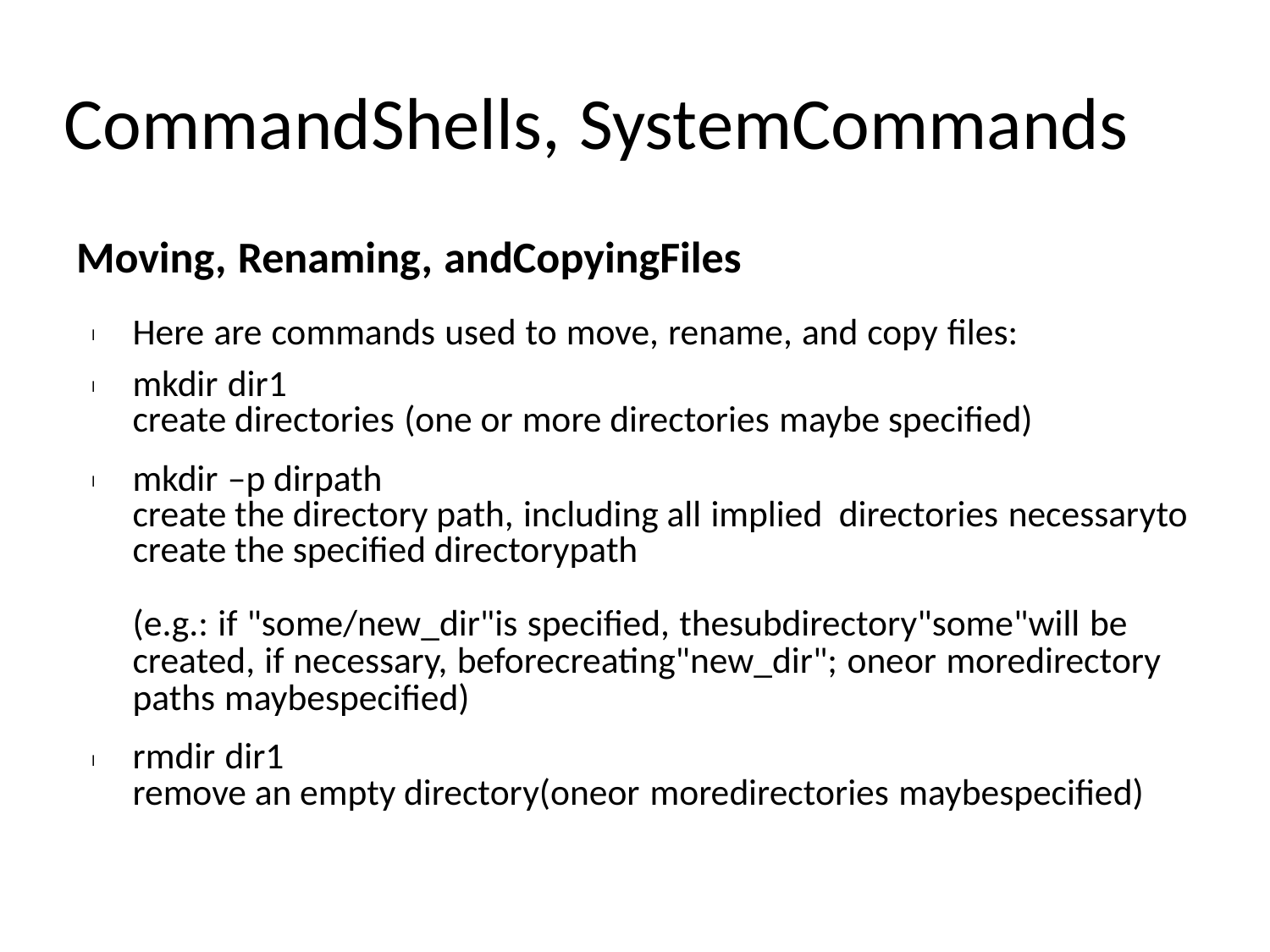

CommandShells, SystemCommands

	Moving, Renaming, andCopyingFiles
Here are commands used to move, rename, and copy files:
mkdir dir1
create directories (one or more directories maybe specified)
mkdir –p dirpath
create the directory path, including all implied  directories necessaryto
create the specified directorypath

(e.g.: if "some/new_dir"is specified, thesubdirectory"some"will be
created, if necessary, beforecreating"new_dir"; oneor moredirectory
paths maybespecified)
rmdir dir1
remove an empty directory(oneor moredirectories maybespecified)
l

l

l

l